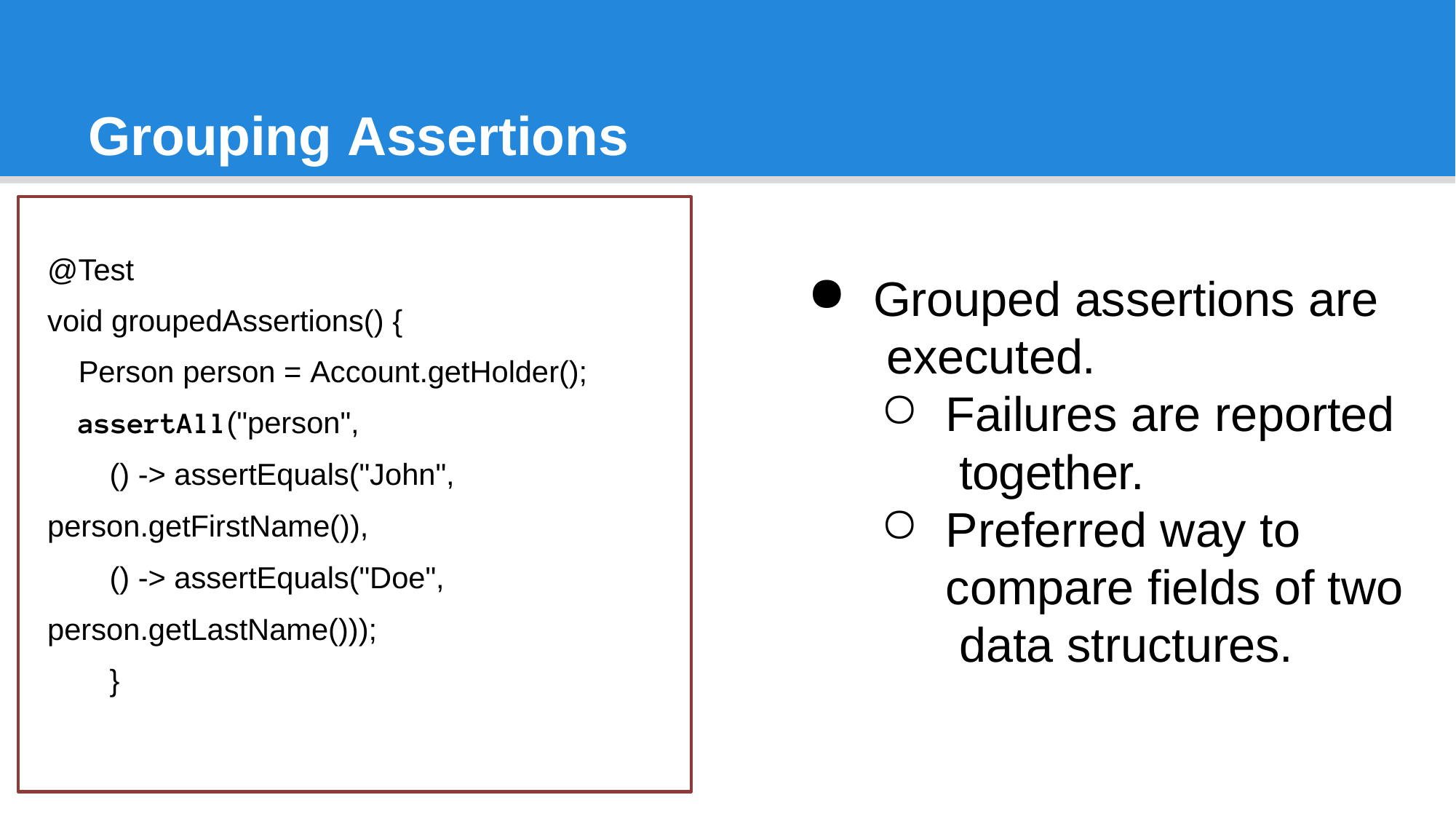

# Grouping Assertions

@Test
void groupedAssertions() {
Person person = Account.getHolder();
assertAll("person",
() -> assertEquals("John",  person.getFirstName()),
() -> assertEquals("Doe",  person.getLastName()));
}
Grouped assertions are  executed.
Failures are reported  together.
Preferred way to  compare fields of two  data structures.
21